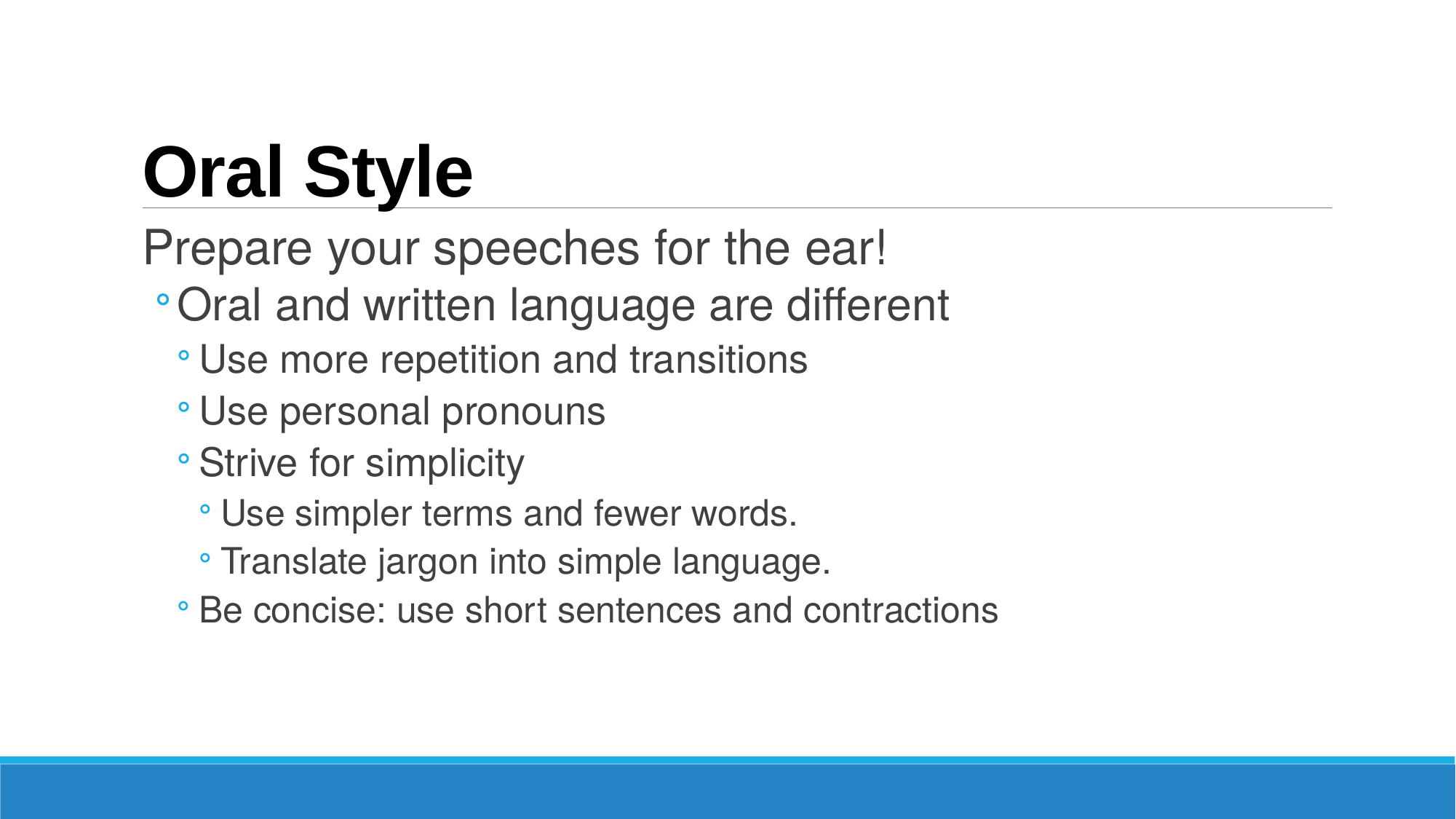

# Oral Style
Prepare your speeches for the ear!
Oral and written language are different
Use more repetition and transitions
Use personal pronouns
Strive for simplicity
Use simpler terms and fewer words.
Translate jargon into simple language.
Be concise: use short sentences and contractions